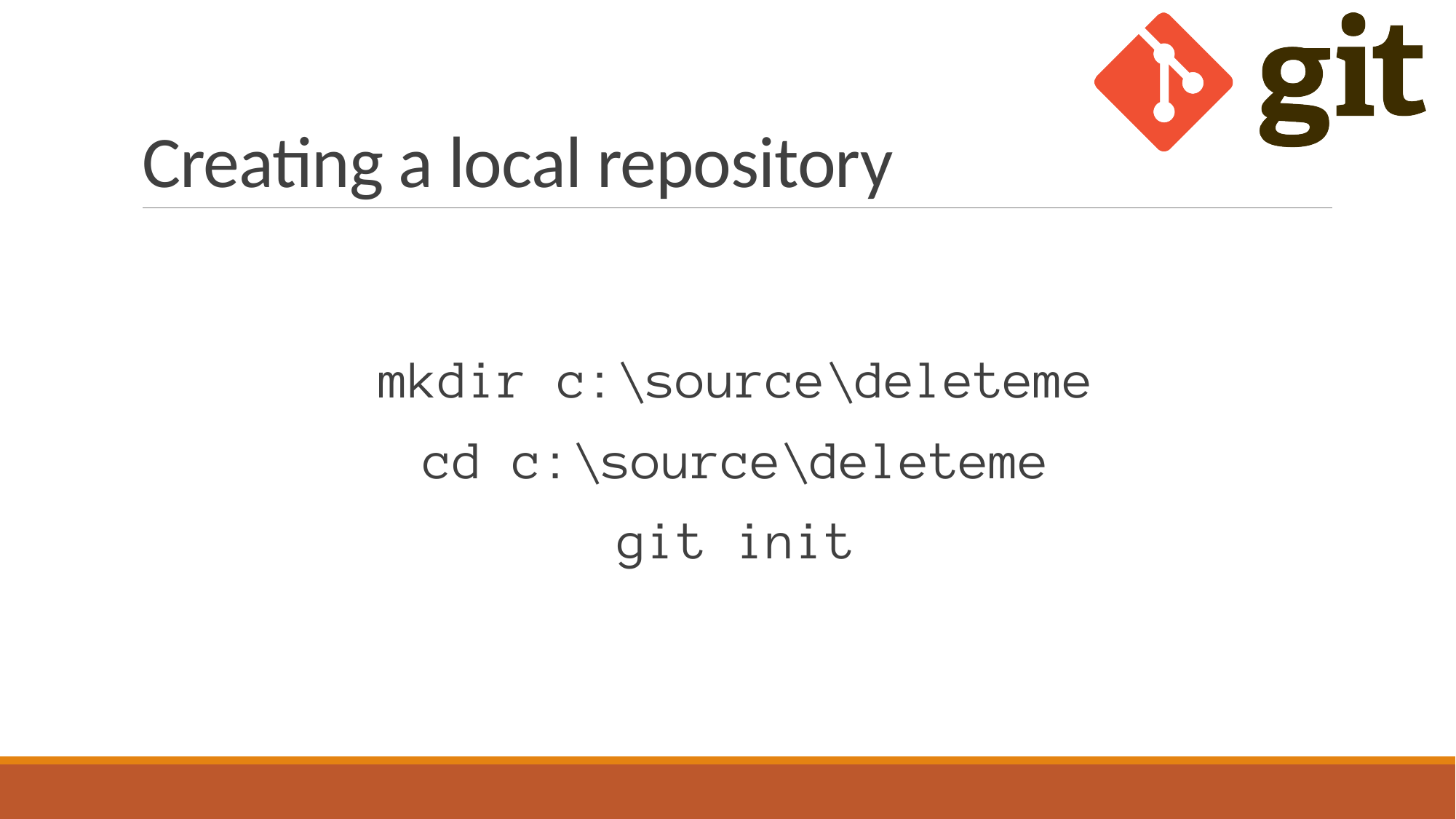

# Creating a local repository
mkdir c:\source\deleteme
cd c:\source\deleteme
git init